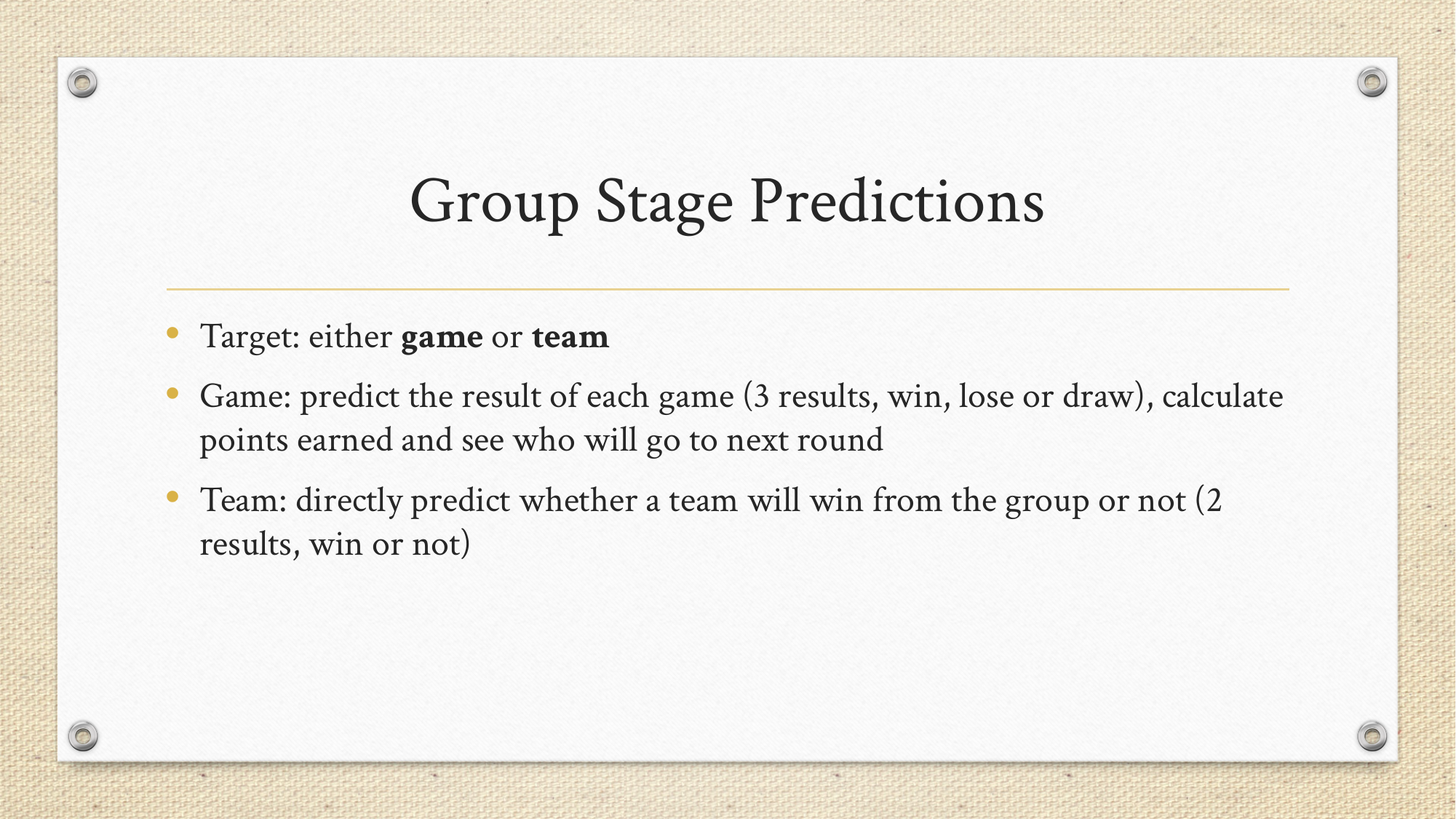

# Group Stage Predictions
Target: either game or team
Game: predict the result of each game (3 results, win, lose or draw), calculate points earned and see who will go to next round
Team: directly predict whether a team will win from the group or not (2 results, win or not)